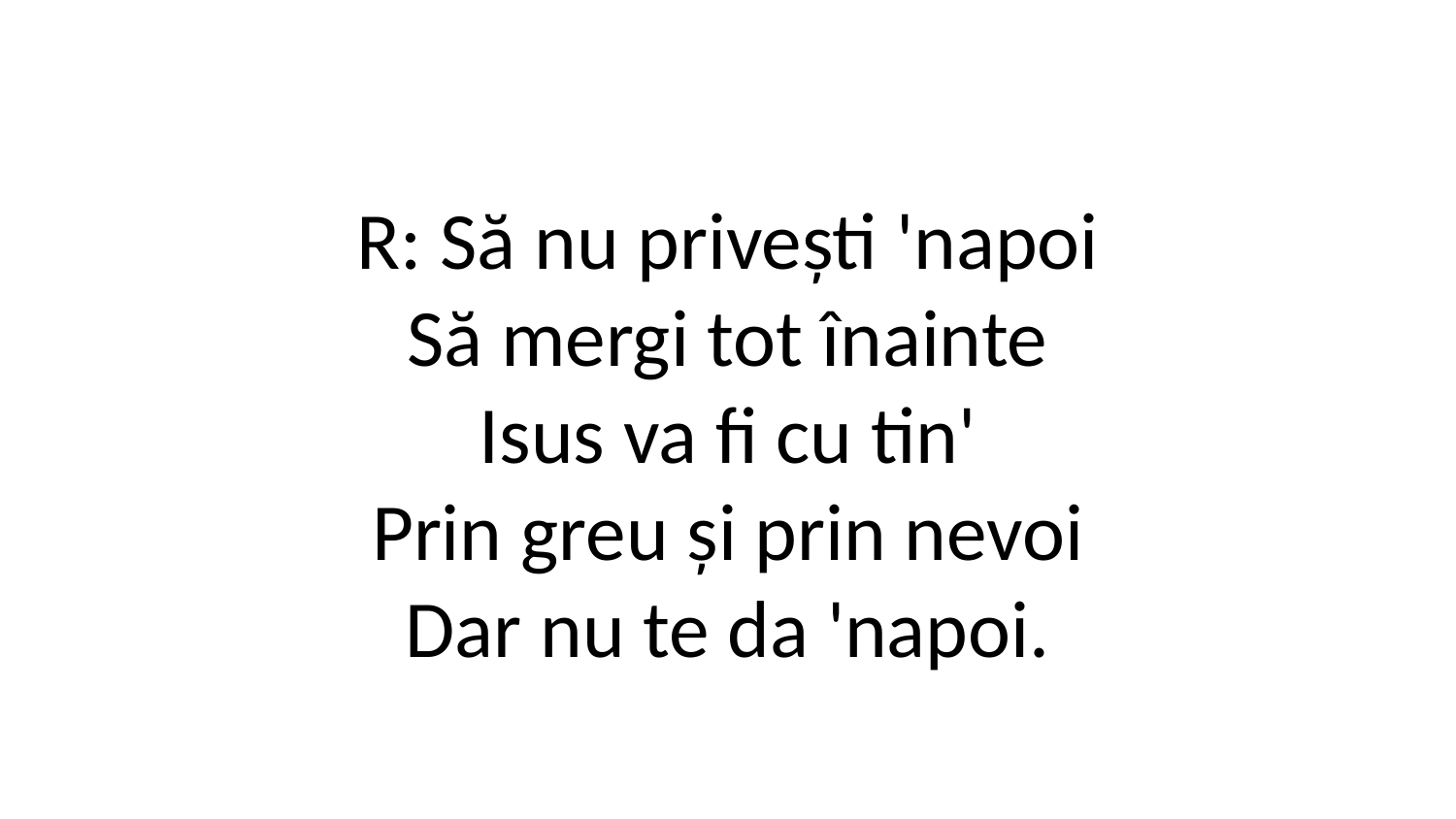

R: Să nu privești 'napoi
Să mergi tot înainte
Isus va fi cu tin'
Prin greu și prin nevoi
Dar nu te da 'napoi.